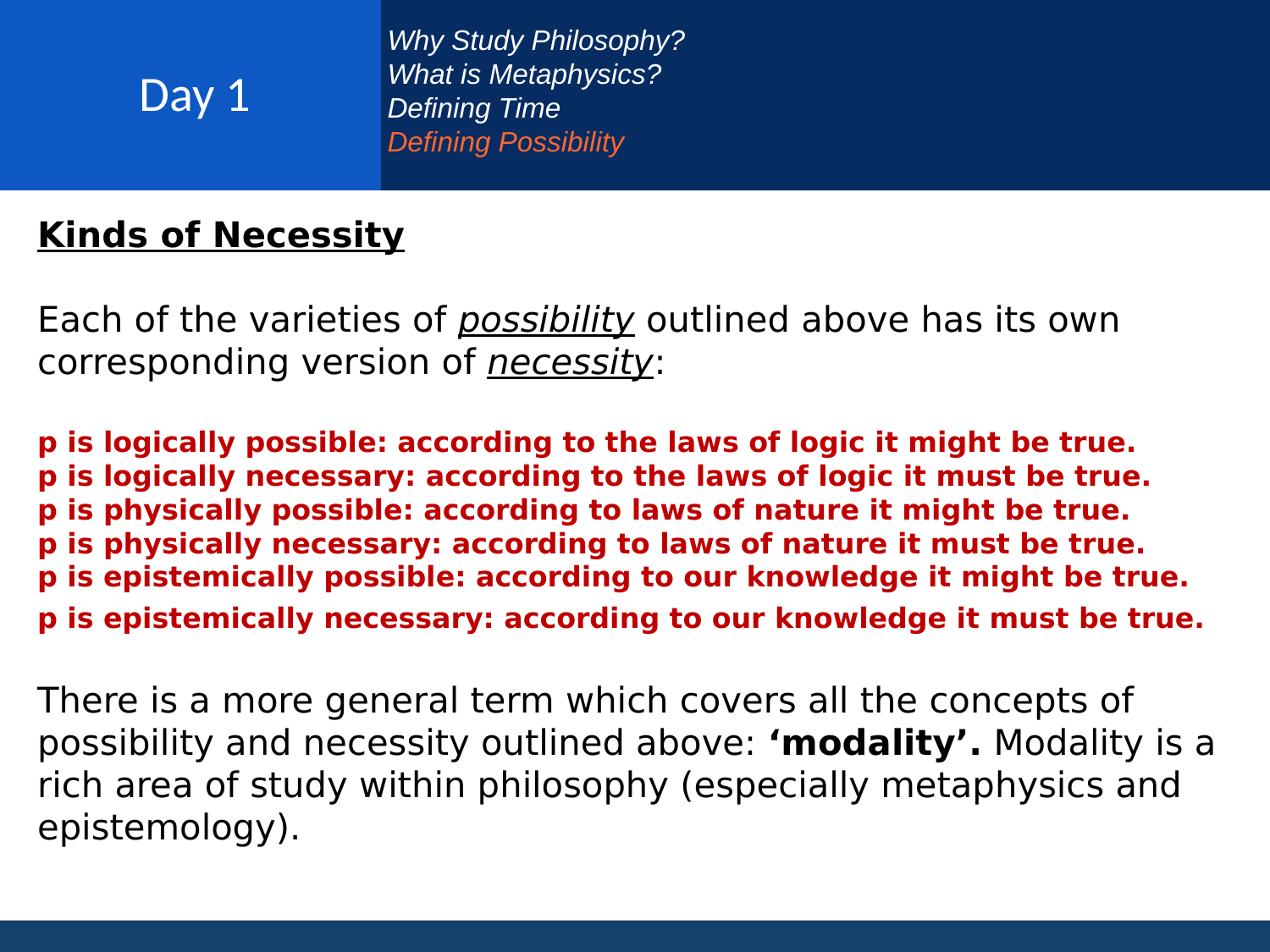

# Day 1
Why Study Philosophy?
What is Metaphysics?
Defining Time
Defining Possibility

Kinds of Necessity

Each of the varieties of possibility outlined above has its own corresponding version of necessity:

p is logically possible: according to the laws of logic it might be true.
p is logically necessary: according to the laws of logic it must be true.
p is physically possible: according to laws of nature it might be true.
p is physically necessary: according to laws of nature it must be true.
p is epistemically possible: according to our knowledge it might be true.
p is epistemically necessary: according to our knowledge it must be true.

There is a more general term which covers all the concepts of possibility and necessity outlined above: ‘modality’. Modality is a rich area of study within philosophy (especially metaphysics and epistemology).